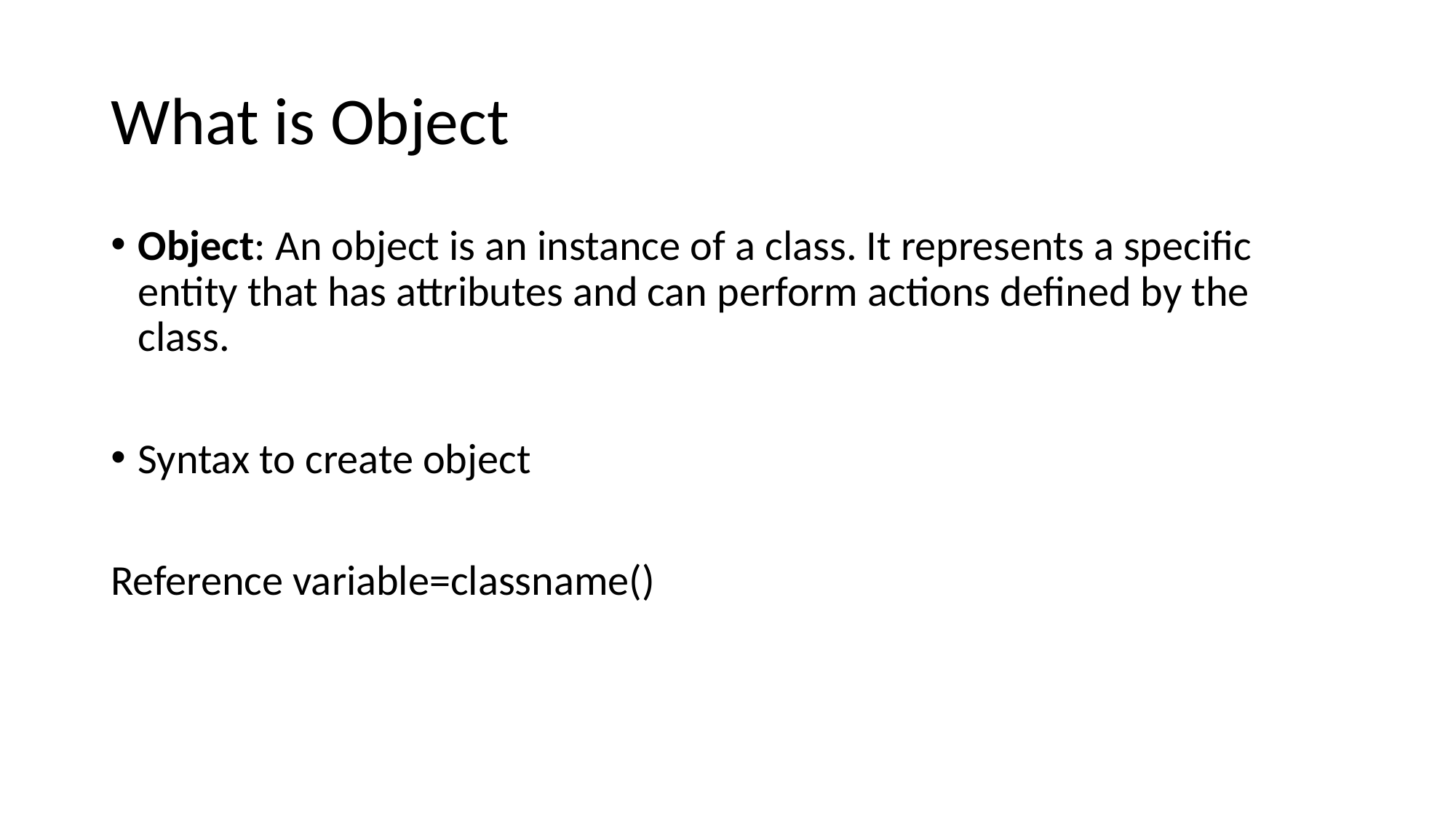

# What is Object
Object: An object is an instance of a class. It represents a specific entity that has attributes and can perform actions defined by the class.

Syntax to create object

Reference variable=classname()